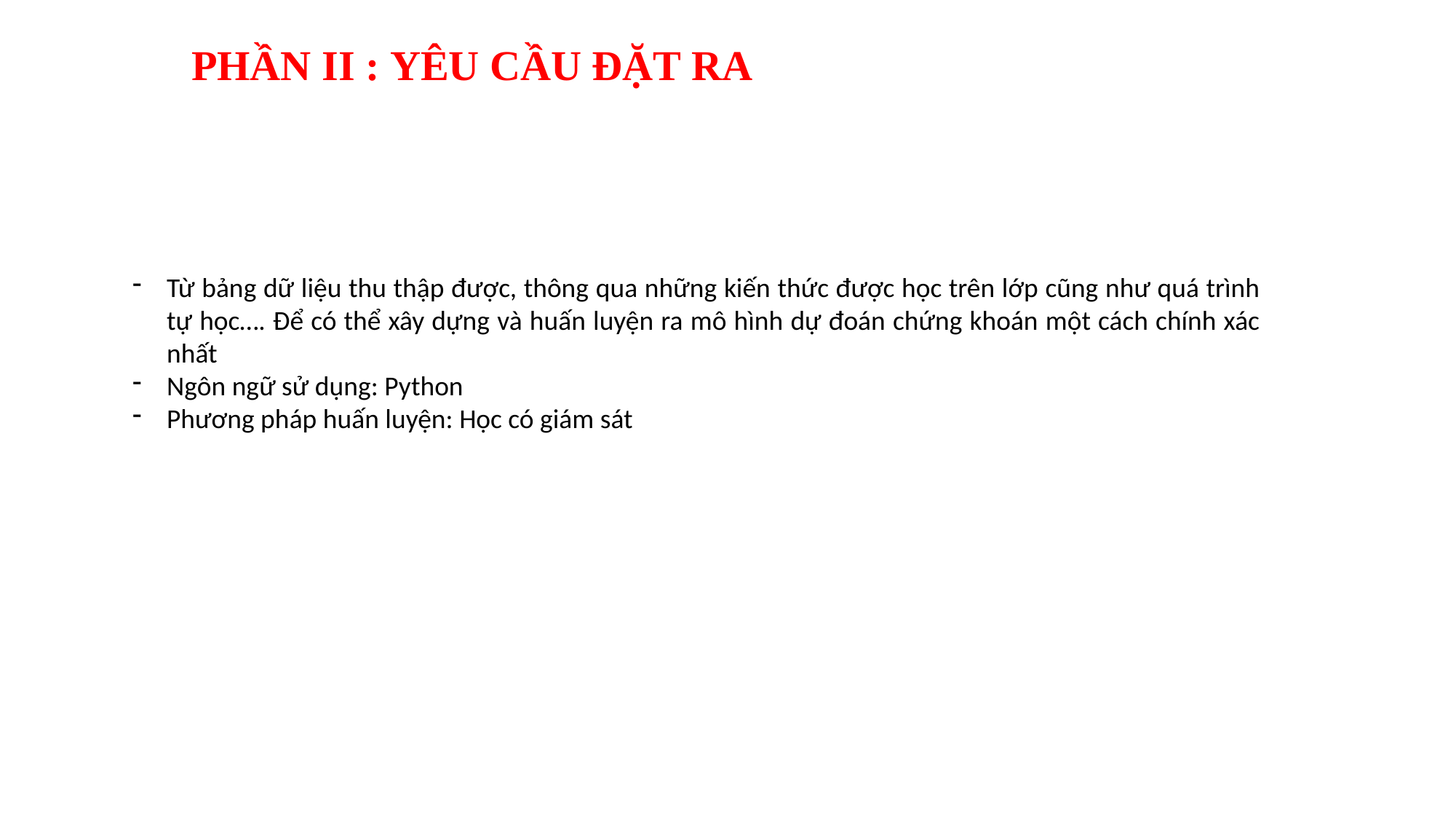

PHẦN II : YÊU CẦU ĐẶT RA
Từ bảng dữ liệu thu thập được, thông qua những kiến thức được học trên lớp cũng như quá trình tự học…. Để có thể xây dựng và huấn luyện ra mô hình dự đoán chứng khoán một cách chính xác nhất
Ngôn ngữ sử dụng: Python
Phương pháp huấn luyện: Học có giám sát